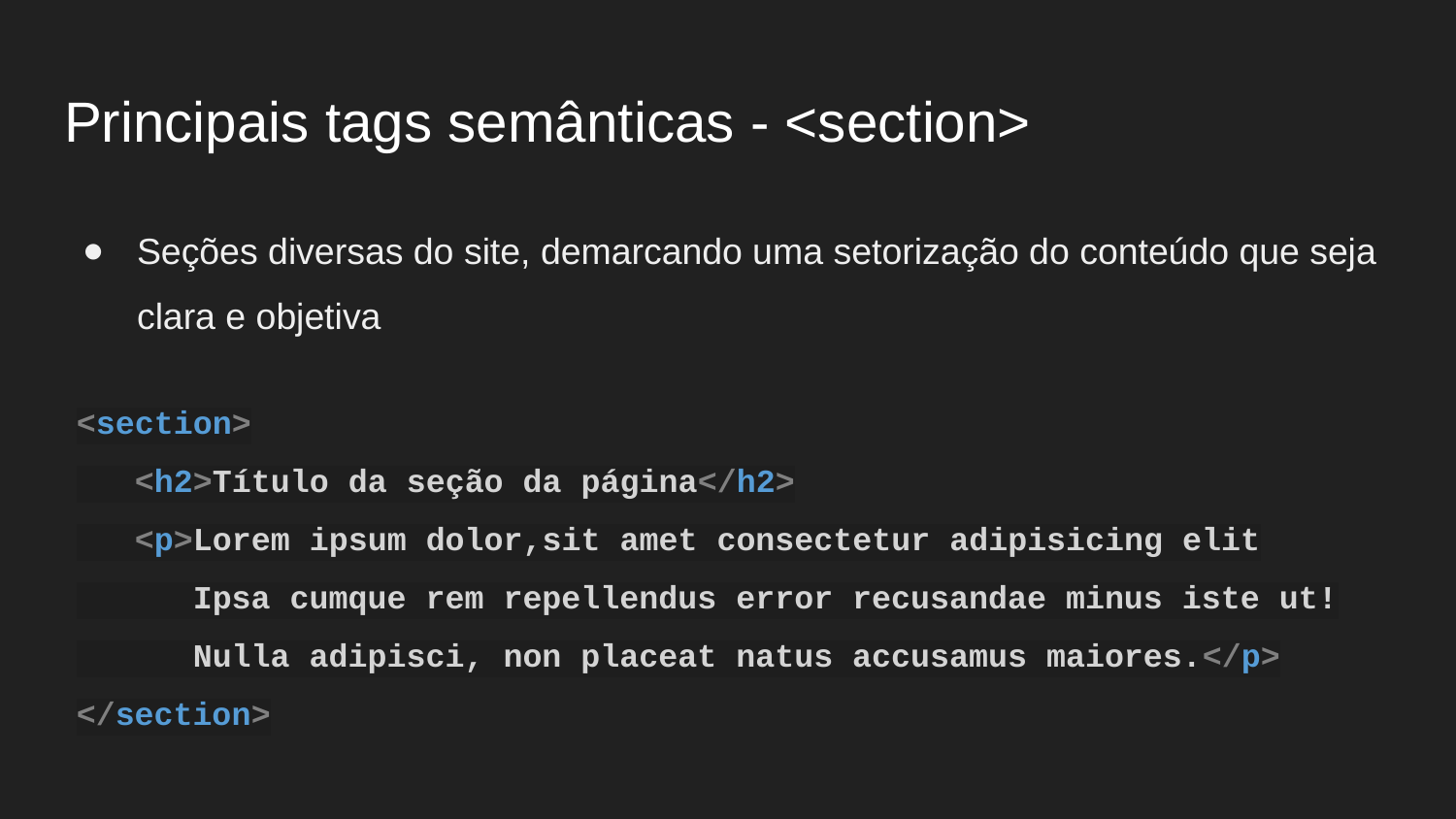

Principais tags semânticas - <section>

Seções diversas do site, demarcando uma setorização do conteúdo que seja clara e objetiva

<section>
   <h2>Título da seção da página</h2>
   <p>Lorem ipsum dolor,sit amet consectetur adipisicing elit
      Ipsa cumque rem repellendus error recusandae minus iste ut!
      Nulla adipisci, non placeat natus accusamus maiores.</p>
</section>